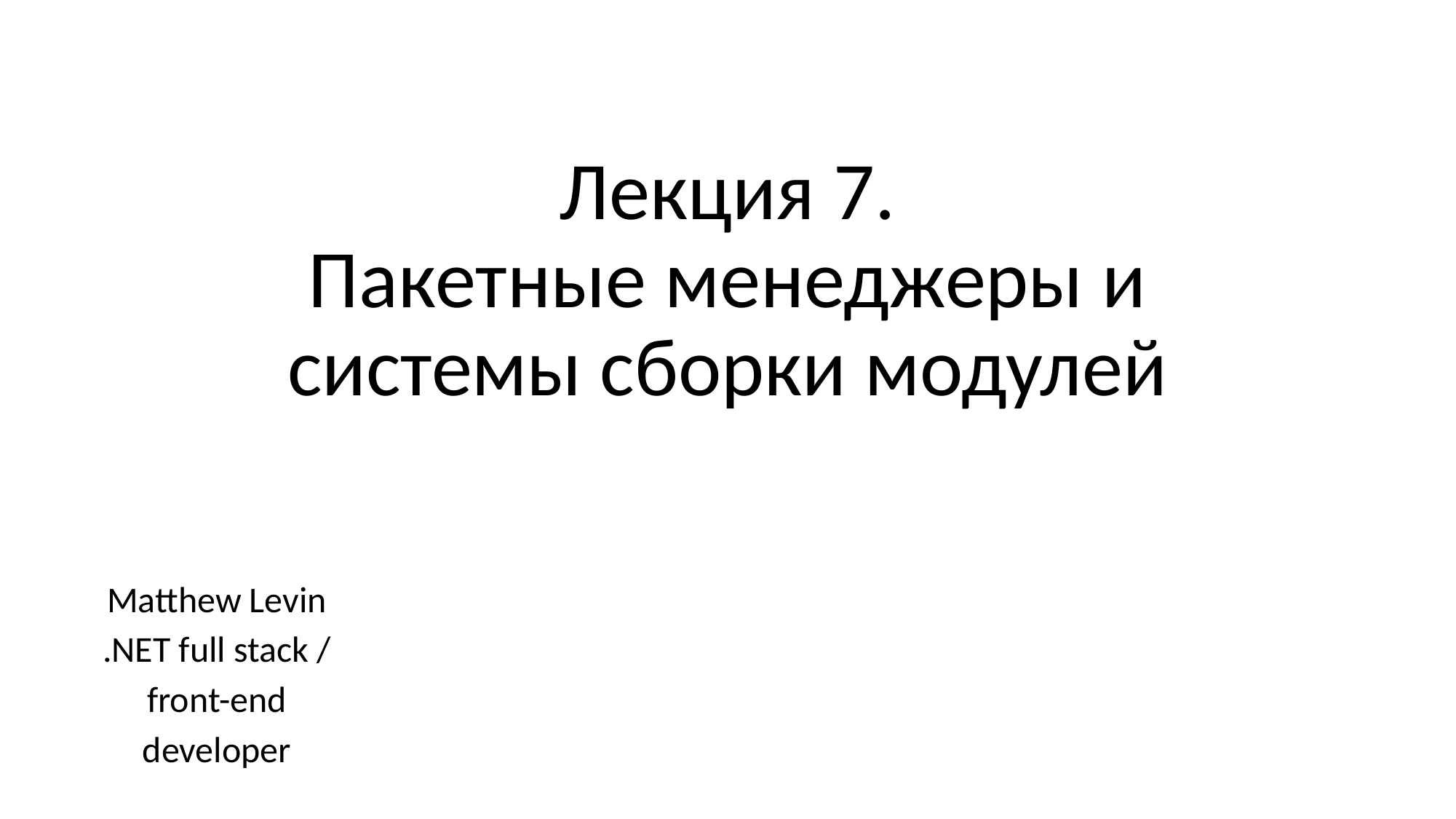

# Лекция 7. Пакетные менеджеры и системы сборки модулей
Matthew Levin
.NET full stack /
front-end
developer